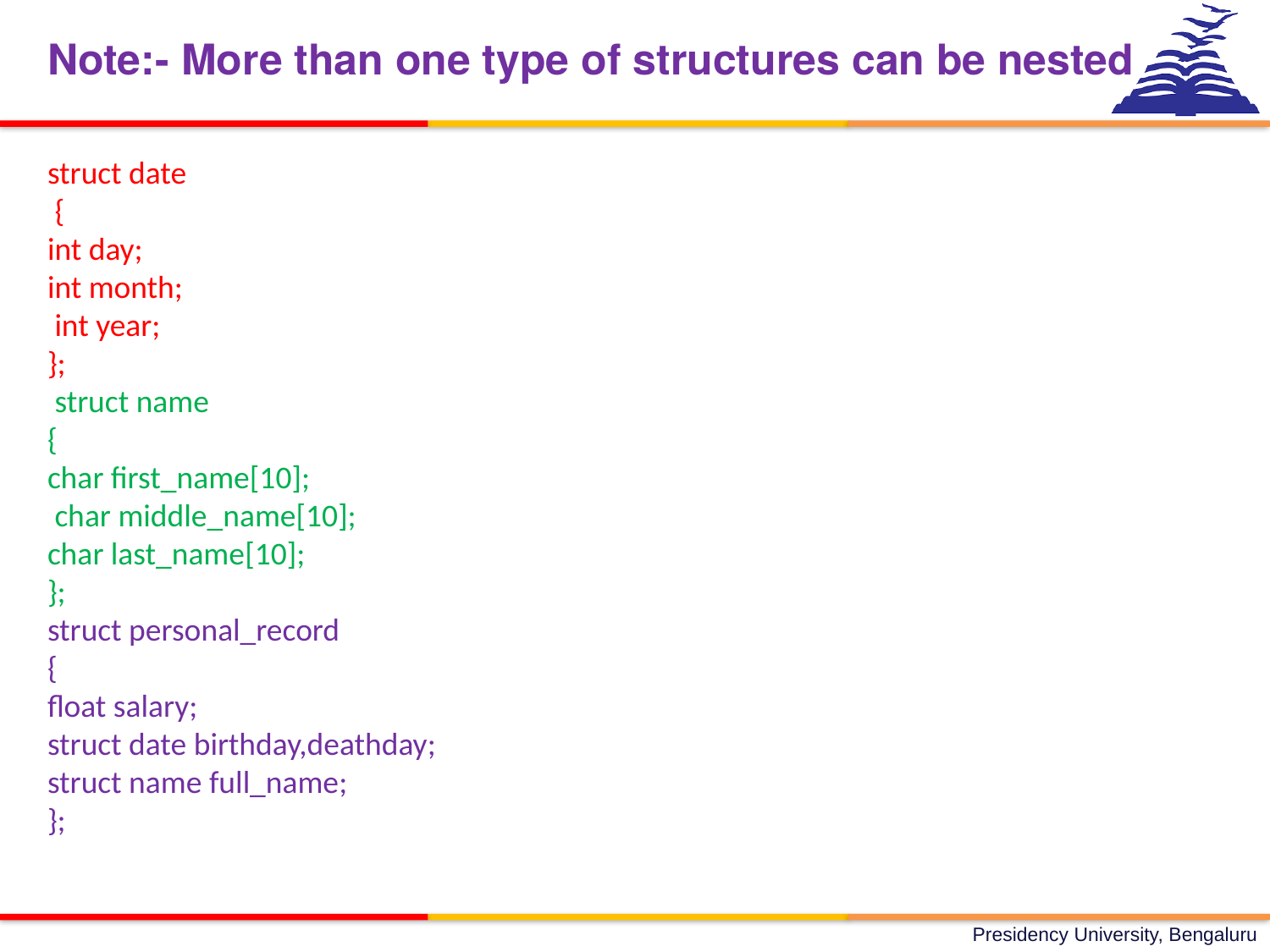

Note:- More than one type of structures can be nested
struct date
 {
int day;
int month;
 int year;
};
 struct name
{
char first_name[10];
 char middle_name[10];
char last_name[10];
};
struct personal_record
{
float salary;
struct date birthday,deathday;
struct name full_name;
};